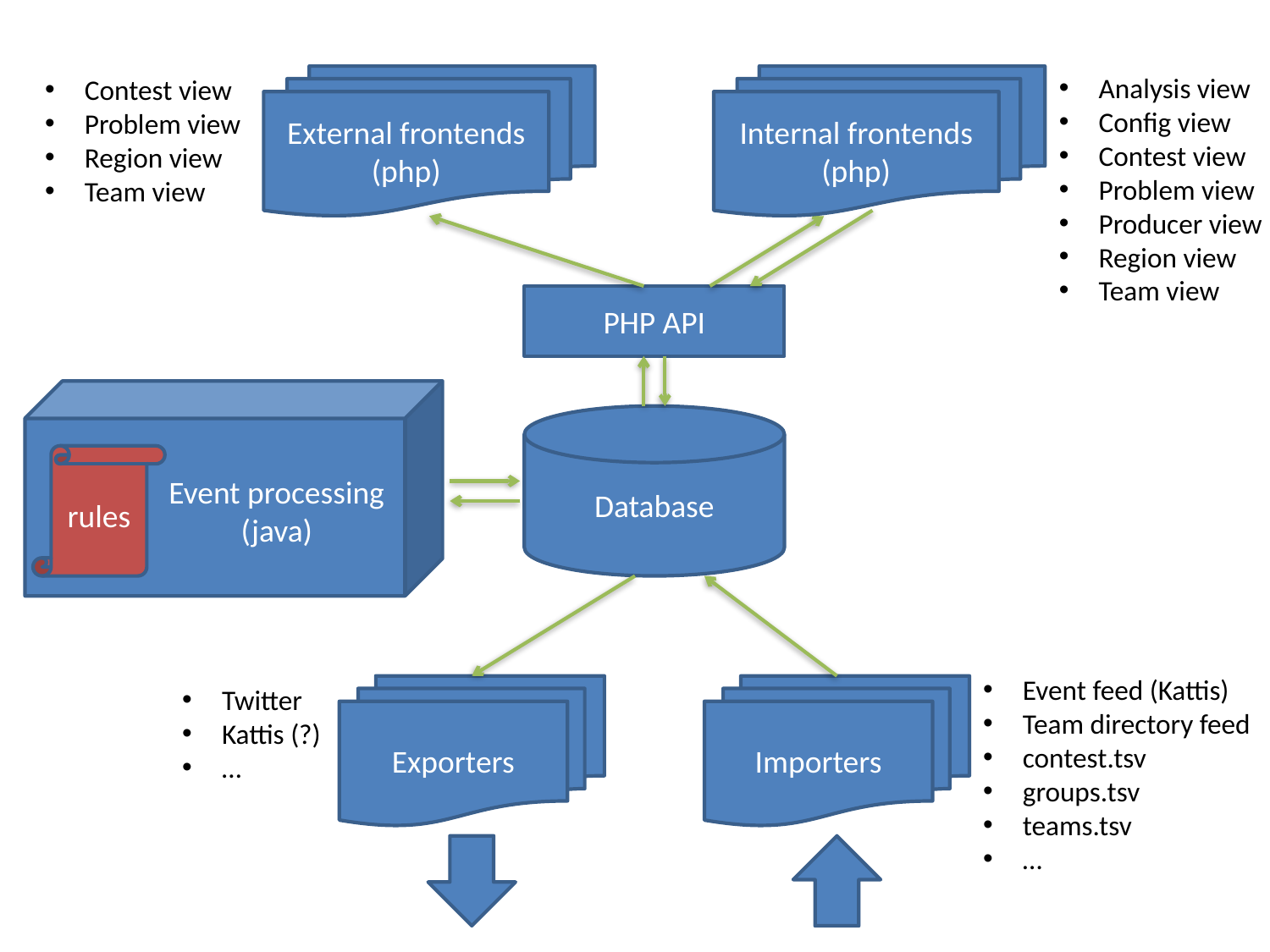

Analysis view
Config view
Contest view
Problem view
Producer view
Region view
Team view
Contest view
Problem view
Region view
Team view
External frontends
(php)
Internal frontends
(php)
PHP API

Database
rules
Event processing
(java)
Event feed (Kattis)
Team directory feed
contest.tsv
groups.tsv
teams.tsv
…
Twitter
Kattis (?)
…
Exporters
Importers